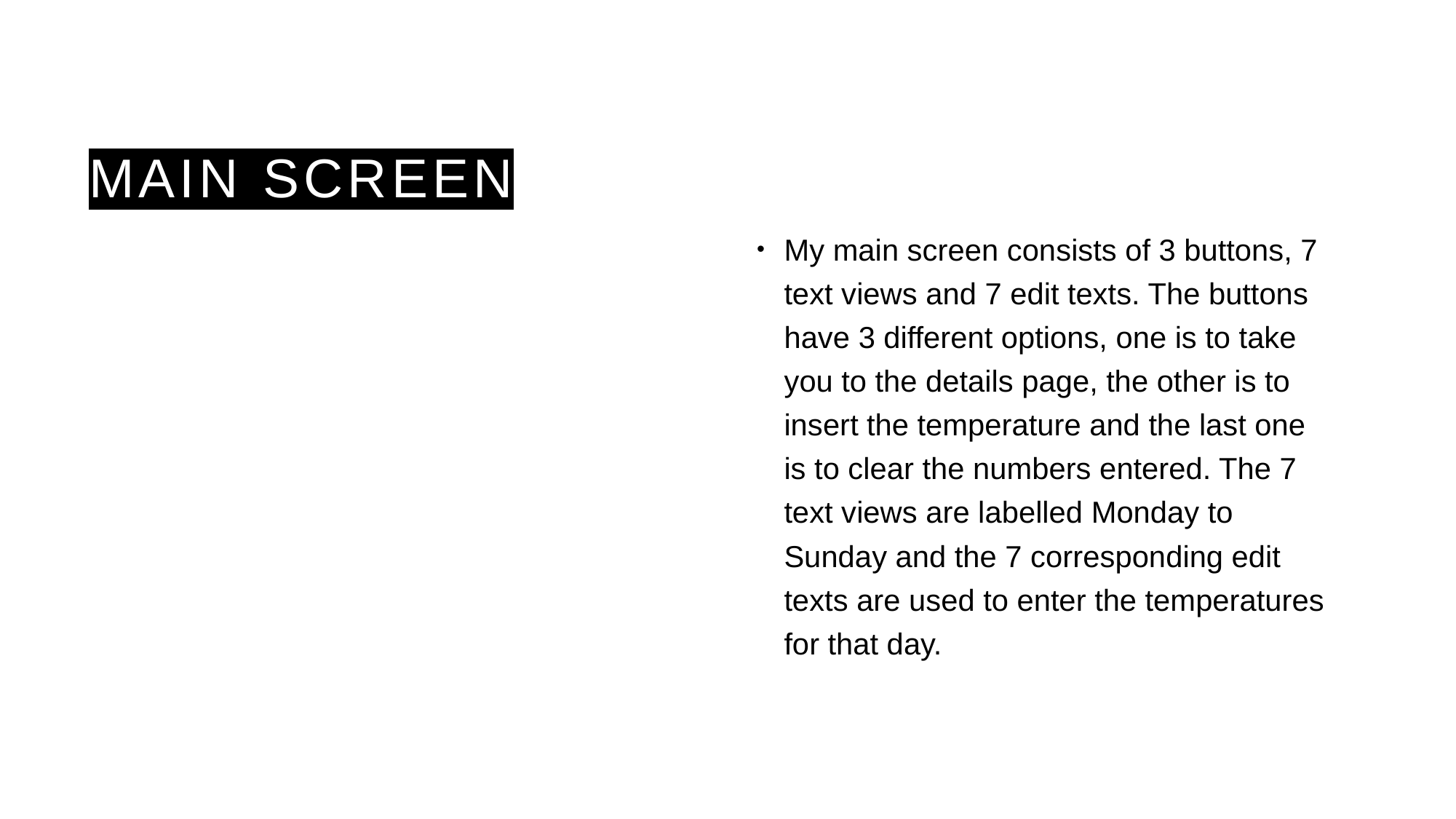

# Main Screen

My main screen consists of 3 buttons, 7 text views and 7 edit texts. The buttons have 3 different options, one is to take you to the details page, the other is to insert the temperature and the last one is to clear the numbers entered. The 7 text views are labelled Monday to Sunday and the 7 corresponding edit texts are used to enter the temperatures for that day.